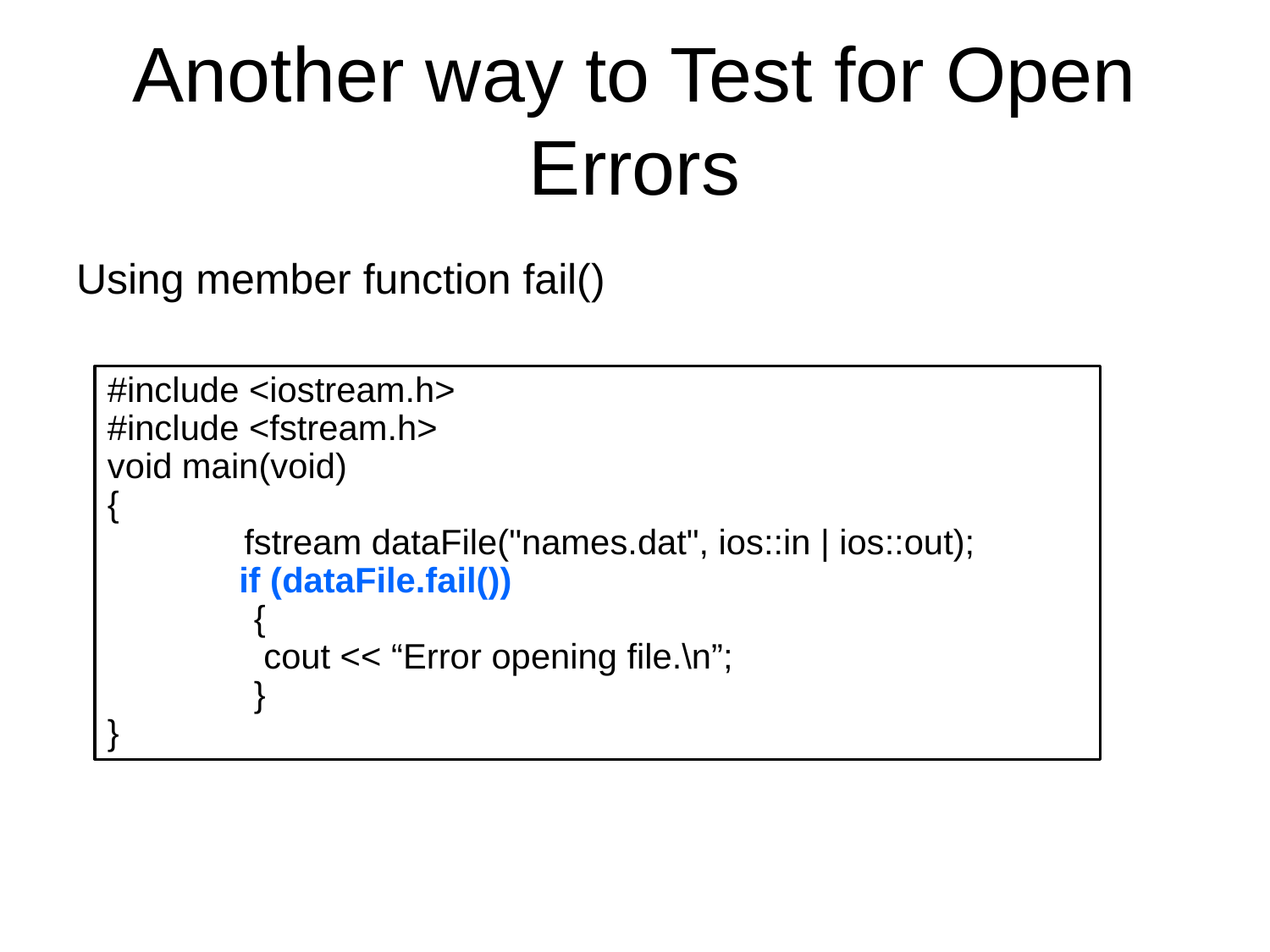

# Another way to Test for Open Errors
Using member function fail()

#include <iostream.h>
#include <fstream.h>
void main(void)
{
	 fstream dataFile("names.dat", ios::in | ios::out);
       if (dataFile.fail())
  {
   cout << “Error opening file.\n”;
  }
}